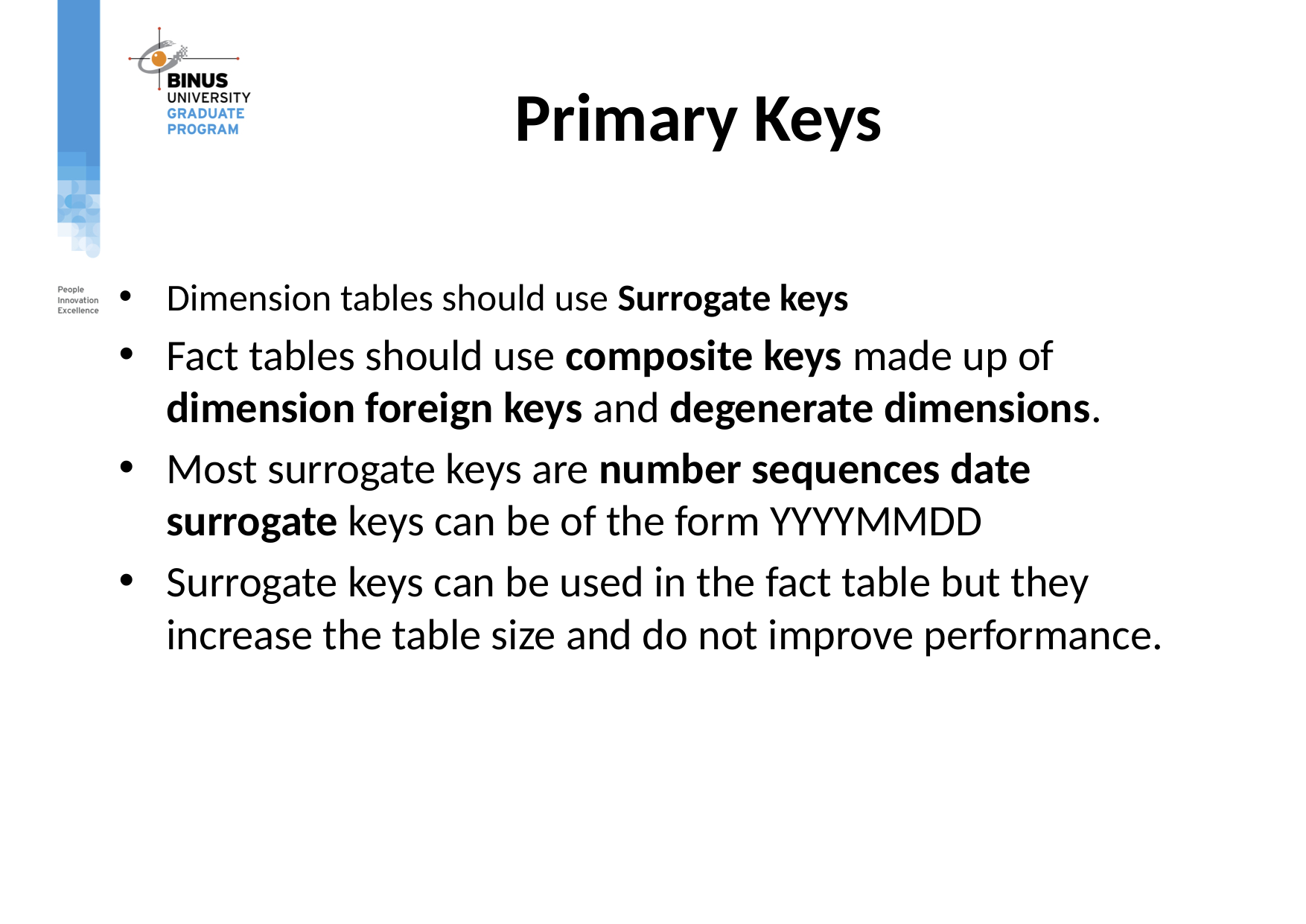

# Primary Keys
Dimension tables should use Surrogate keys
Fact tables should use composite keys made up of dimension foreign keys and degenerate dimensions.
Most surrogate keys are number sequences date surrogate keys can be of the form YYYYMMDD
Surrogate keys can be used in the fact table but they increase the table size and do not improve performance.